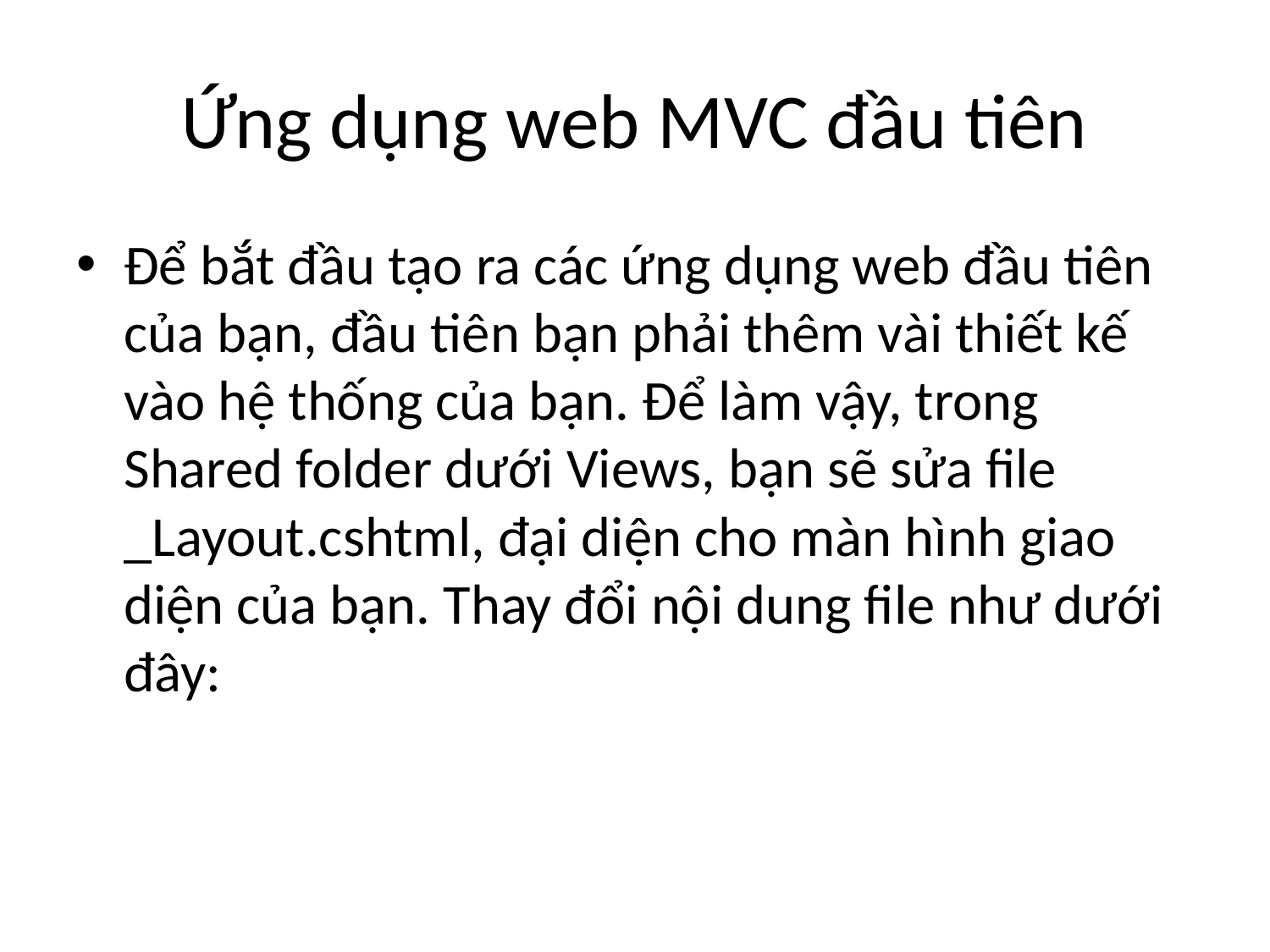

# Ứng dụng web MVC đầu tiên
Để bắt đầu tạo ra các ứng dụng web đầu tiên của bạn, đầu tiên bạn phải thêm vài thiết kế vào hệ thống của bạn. Để làm vậy, trong Shared folder dưới Views, bạn sẽ sửa file _Layout.cshtml, đại diện cho màn hình giao diện của bạn. Thay đổi nội dung file như dưới đây: